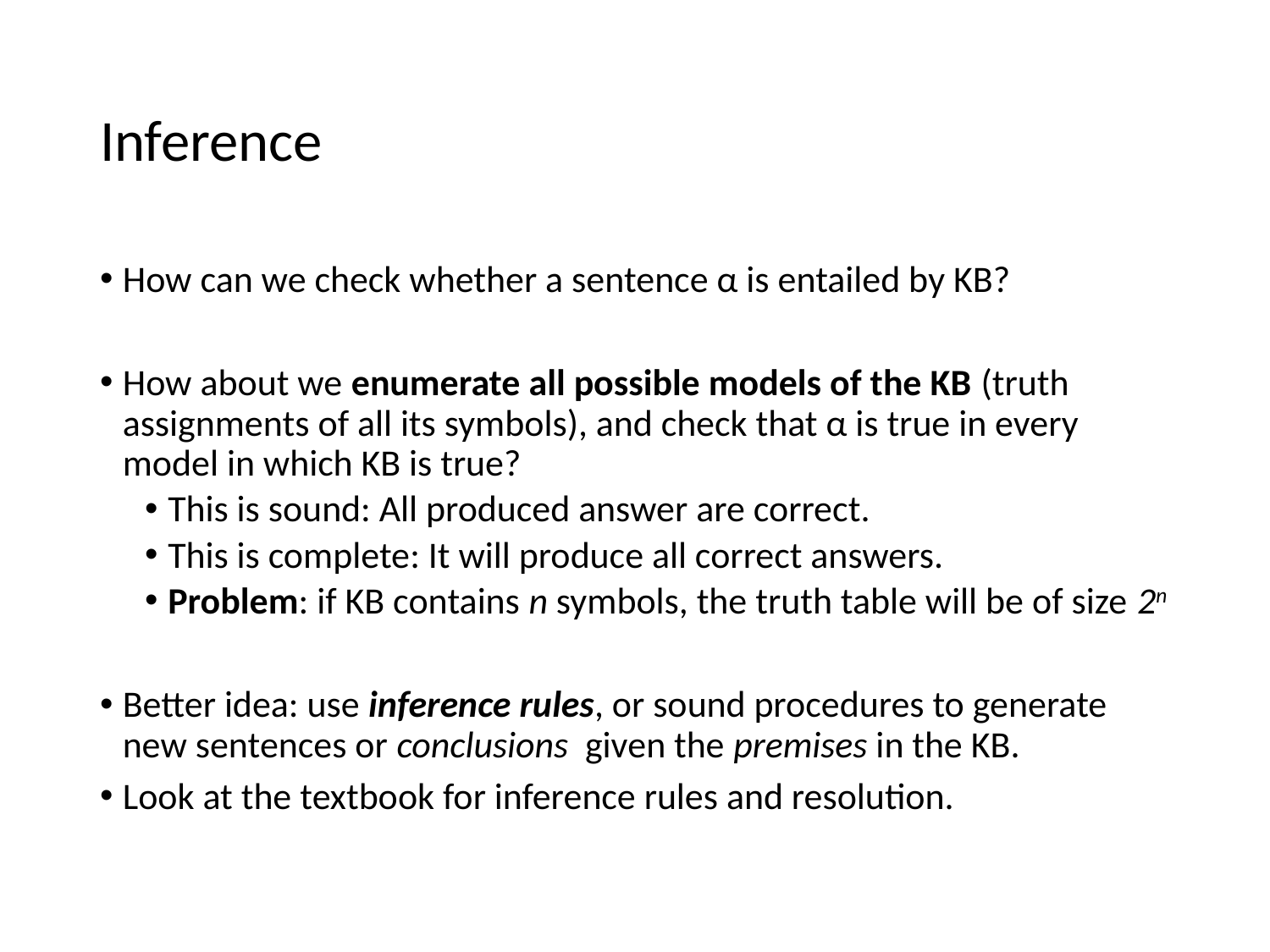

# Inference
How can we check whether a sentence α is entailed by KB?

How about we enumerate all possible models of the KB (truth assignments of all its symbols), and check that α is true in every model in which KB is true?
This is sound: All produced answer are correct.
This is complete: It will produce all correct answers.
Problem: if KB contains n symbols, the truth table will be of size 2n

Better idea: use inference rules, or sound procedures to generate new sentences or conclusions  given the premises in the KB.
Look at the textbook for inference rules and resolution.